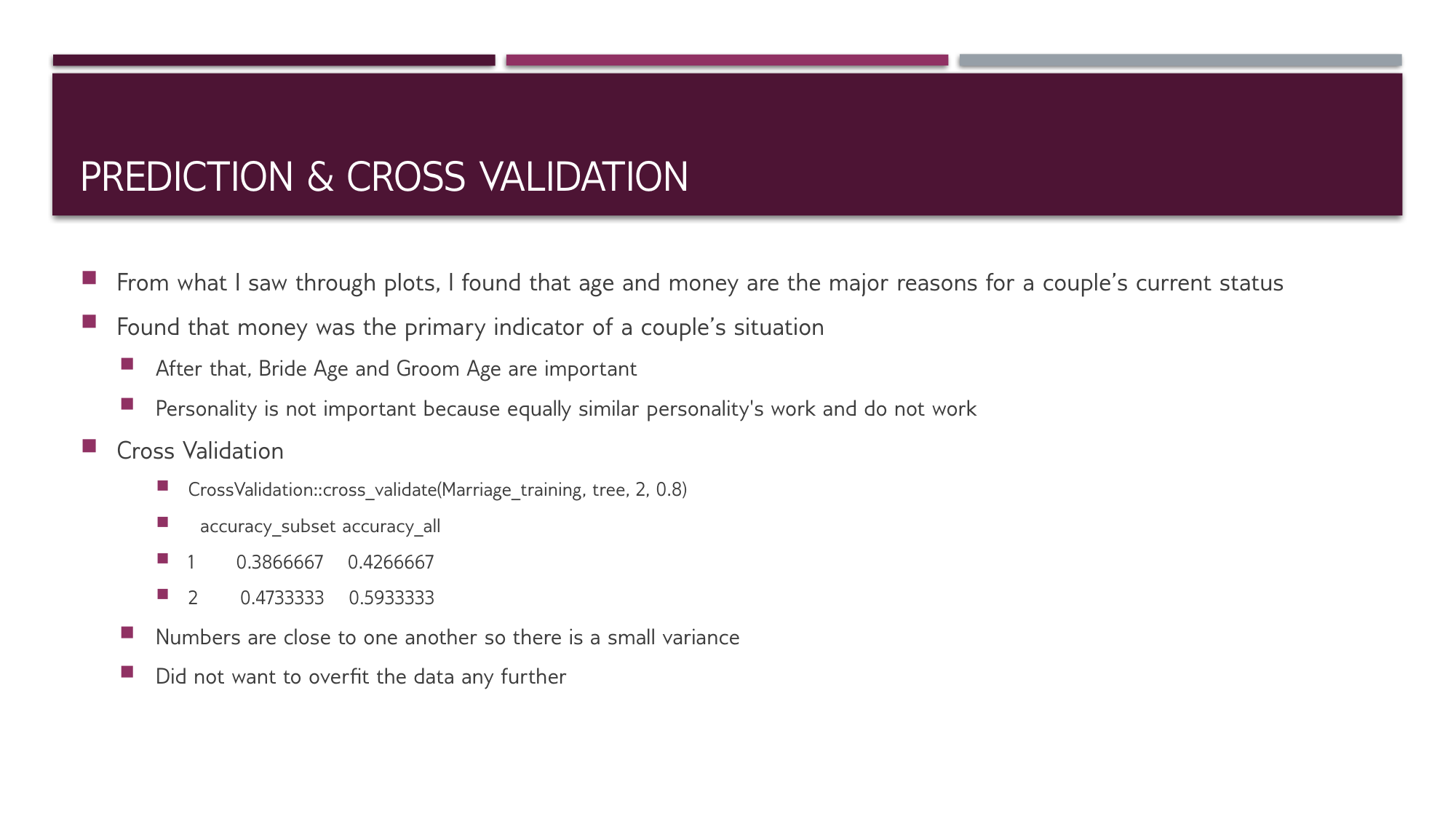

# Prediction & Cross Validation
From what I saw through plots, I found that age and money are the major reasons for a couple’s current status
Found that money was the primary indicator of a couple’s situation
After that, Bride Age and Groom Age are important
Personality is not important because equally similar personality's work and do not work
Cross Validation
CrossValidation::cross_validate(Marriage_training, tree, 2, 0.8)
  accuracy_subset accuracy_all
1       0.3866667    0.4266667
2       0.4733333    0.5933333
Numbers are close to one another so there is a small variance
Did not want to overfit the data any further